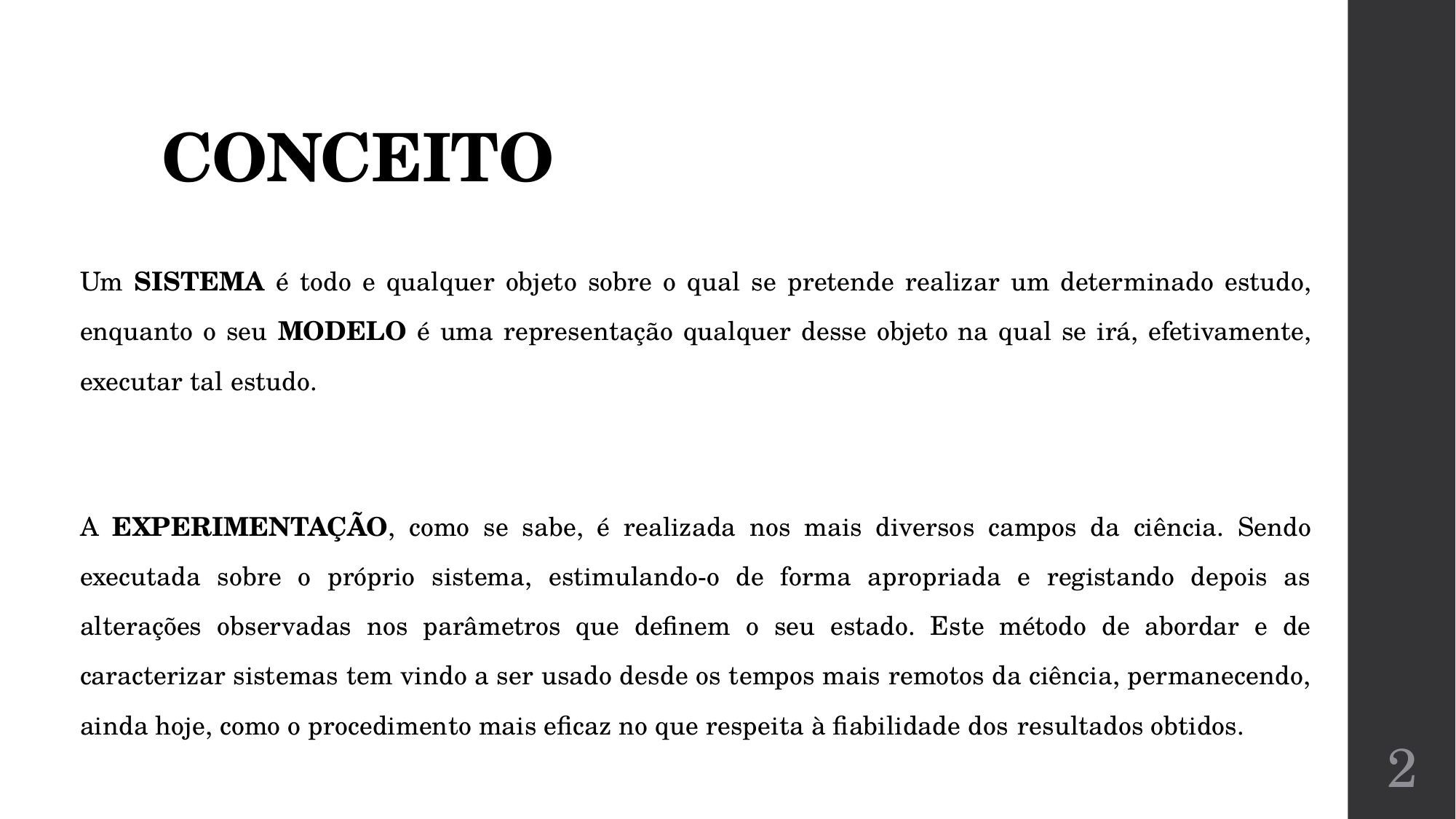

# CONCEITO

Um SISTEMA é todo e qualquer objeto sobre o qual se pretende realizar um determinado estudo, enquanto o seu MODELO é uma representação qualquer desse objeto na qual se irá, efetivamente, executar tal estudo.

A EXPERIMENTAÇÃO, como se sabe, é realizada nos mais diversos campos da ciência. Sendo executada sobre o próprio sistema, estimulando-o de forma apropriada e registando depois as alterações observadas nos parâmetros que definem o seu estado. Este método de abordar e de caracterizar sistemas tem vindo a ser usado desde os tempos mais remotos da ciência, permanecendo, ainda hoje, como o procedimento mais eficaz no que respeita à fiabilidade dos resultados obtidos.
2